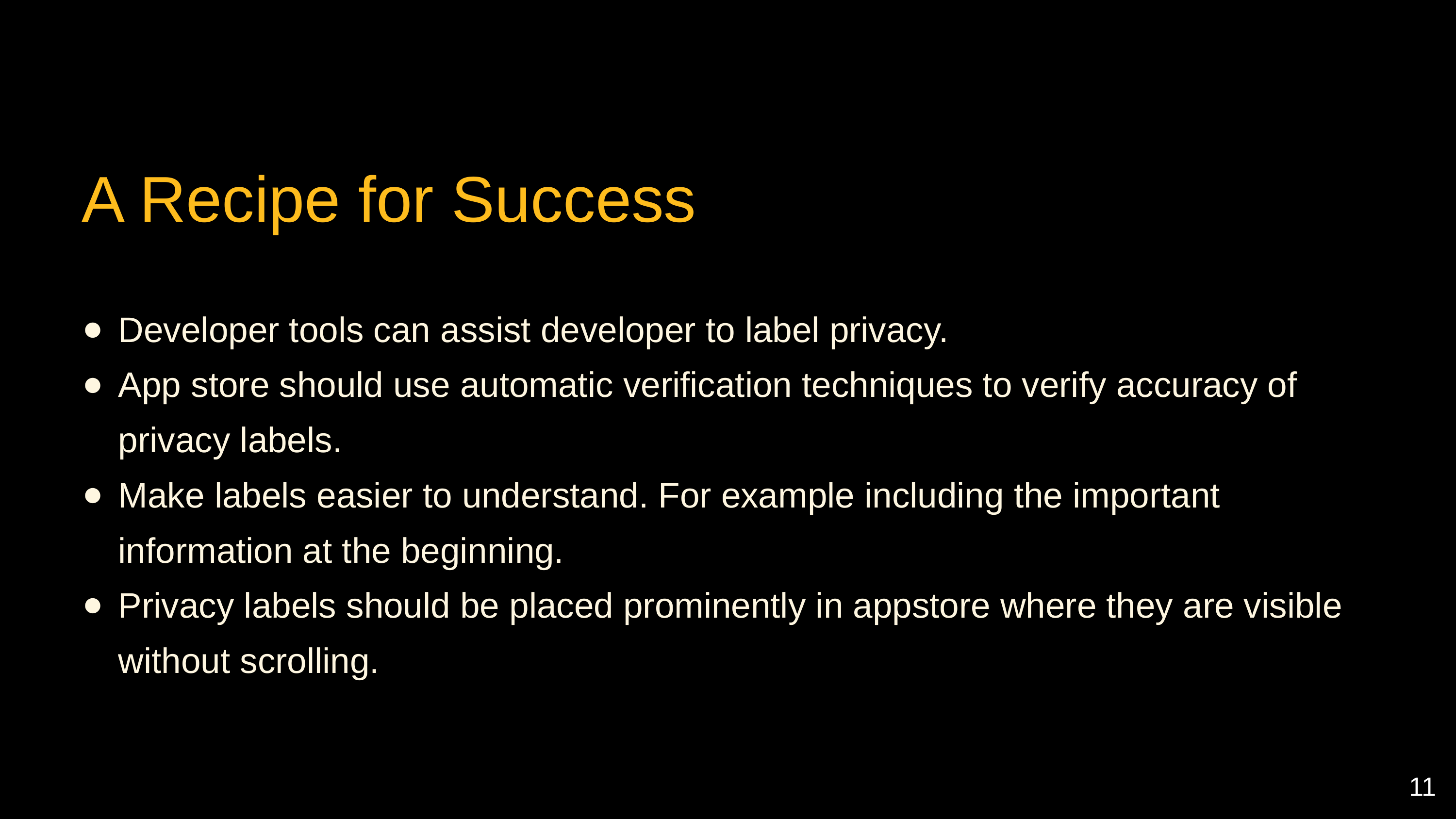

A Recipe for Success
Developer tools can assist developer to label privacy.
App store should use automatic verification techniques to verify accuracy of privacy labels.
Make labels easier to understand. For example including the important information at the beginning.
Privacy labels should be placed prominently in appstore where they are visible without scrolling.
11